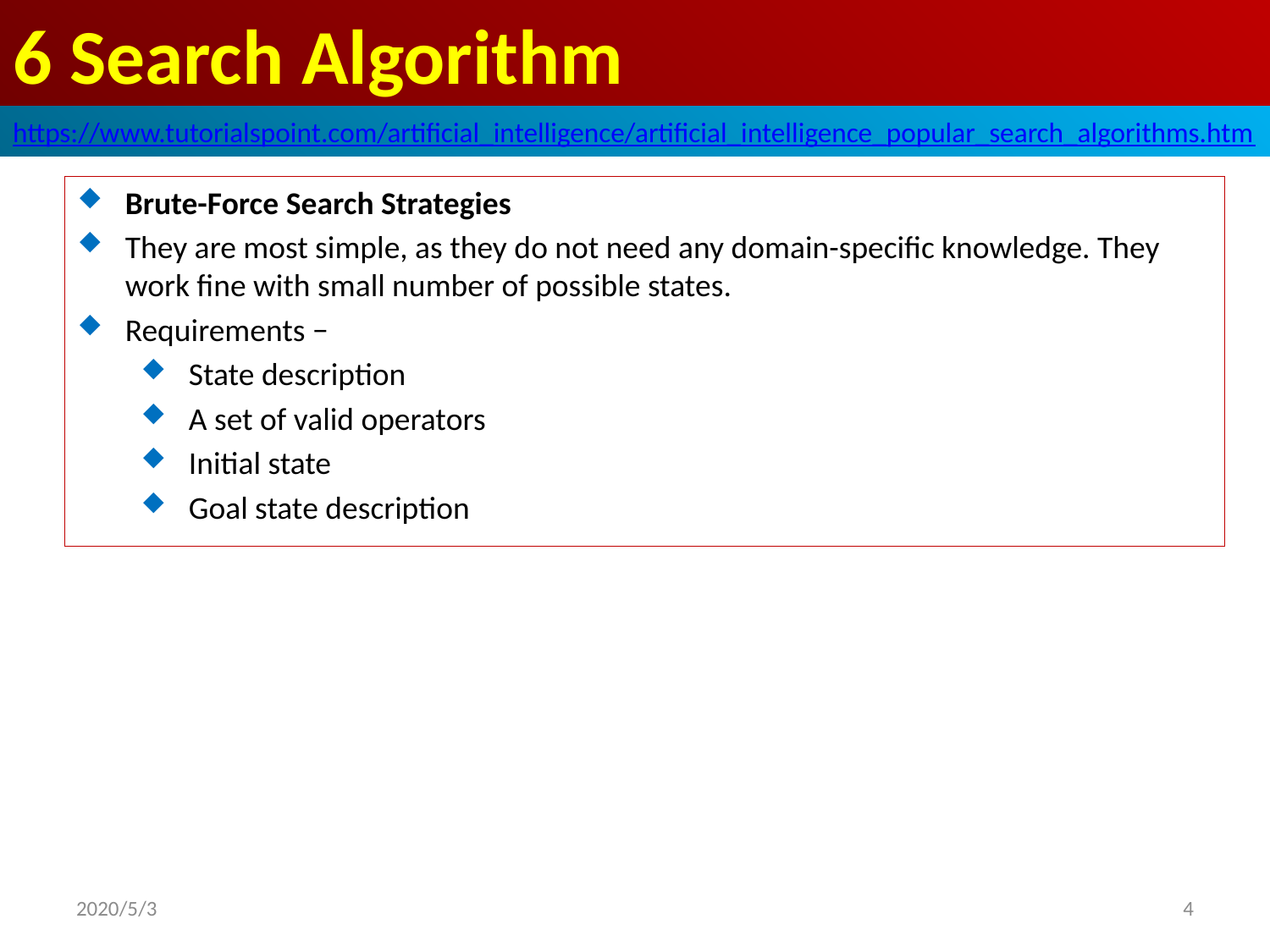

# 6 Search Algorithm
https://www.tutorialspoint.com/artificial_intelligence/artificial_intelligence_popular_search_algorithms.htm
Brute-Force Search Strategies
They are most simple, as they do not need any domain-specific knowledge. They work fine with small number of possible states.
Requirements −
State description
A set of valid operators
Initial state
Goal state description
2020/5/3
4